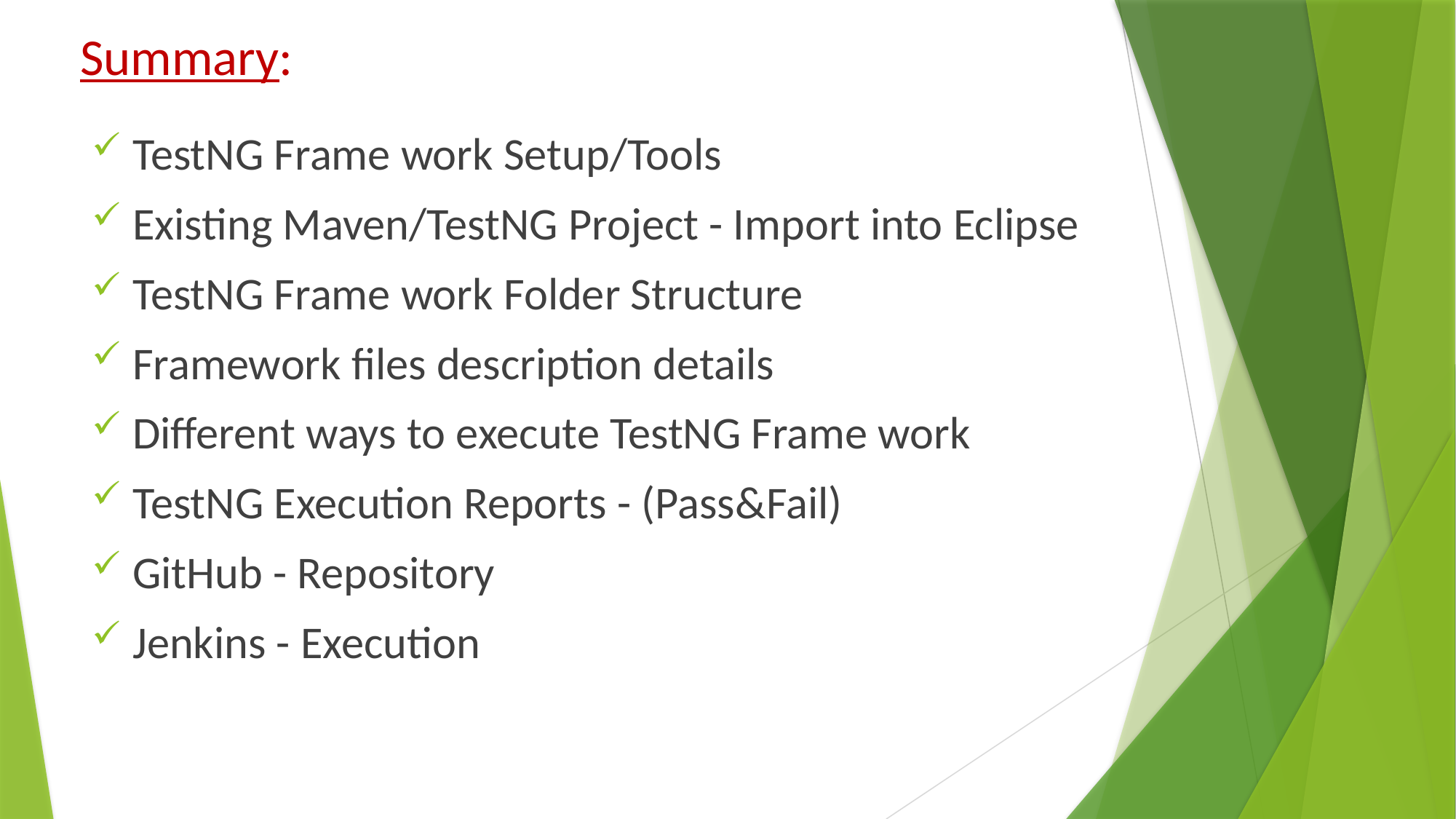

# Summary:
TestNG Frame work Setup/Tools
Existing Maven/TestNG Project - Import into Eclipse
TestNG Frame work Folder Structure
Framework files description details
Different ways to execute TestNG Frame work
TestNG Execution Reports - (Pass&Fail)
GitHub - Repository
Jenkins - Execution